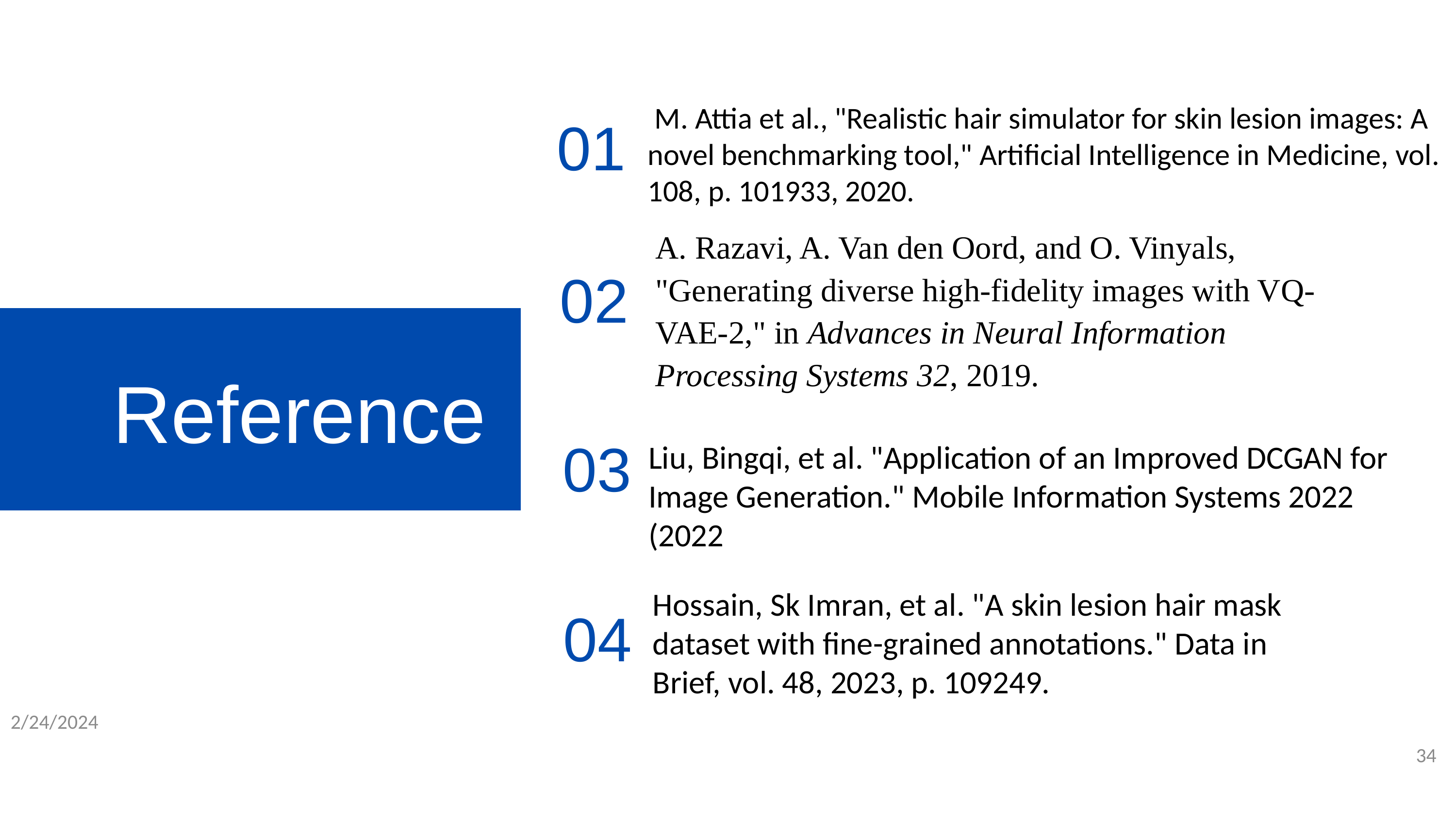

.
 M. Attia et al., "Realistic hair simulator for skin lesion images: A novel benchmarking tool," Artificial Intelligence in Medicine, vol. 108, p. 101933, 2020.
01
A. Razavi, A. Van den Oord, and O. Vinyals, "Generating diverse high-fidelity images with VQ-VAE-2," in Advances in Neural Information Processing Systems 32, 2019.
02

Reference
03
Liu, Bingqi, et al. "Application of an Improved DCGAN for Image Generation." Mobile Information Systems 2022 (2022
Hossain, Sk Imran, et al. "A skin lesion hair mask dataset with fine-grained annotations." Data in Brief, vol. 48, 2023, p. 109249.
04
2/24/2024
34